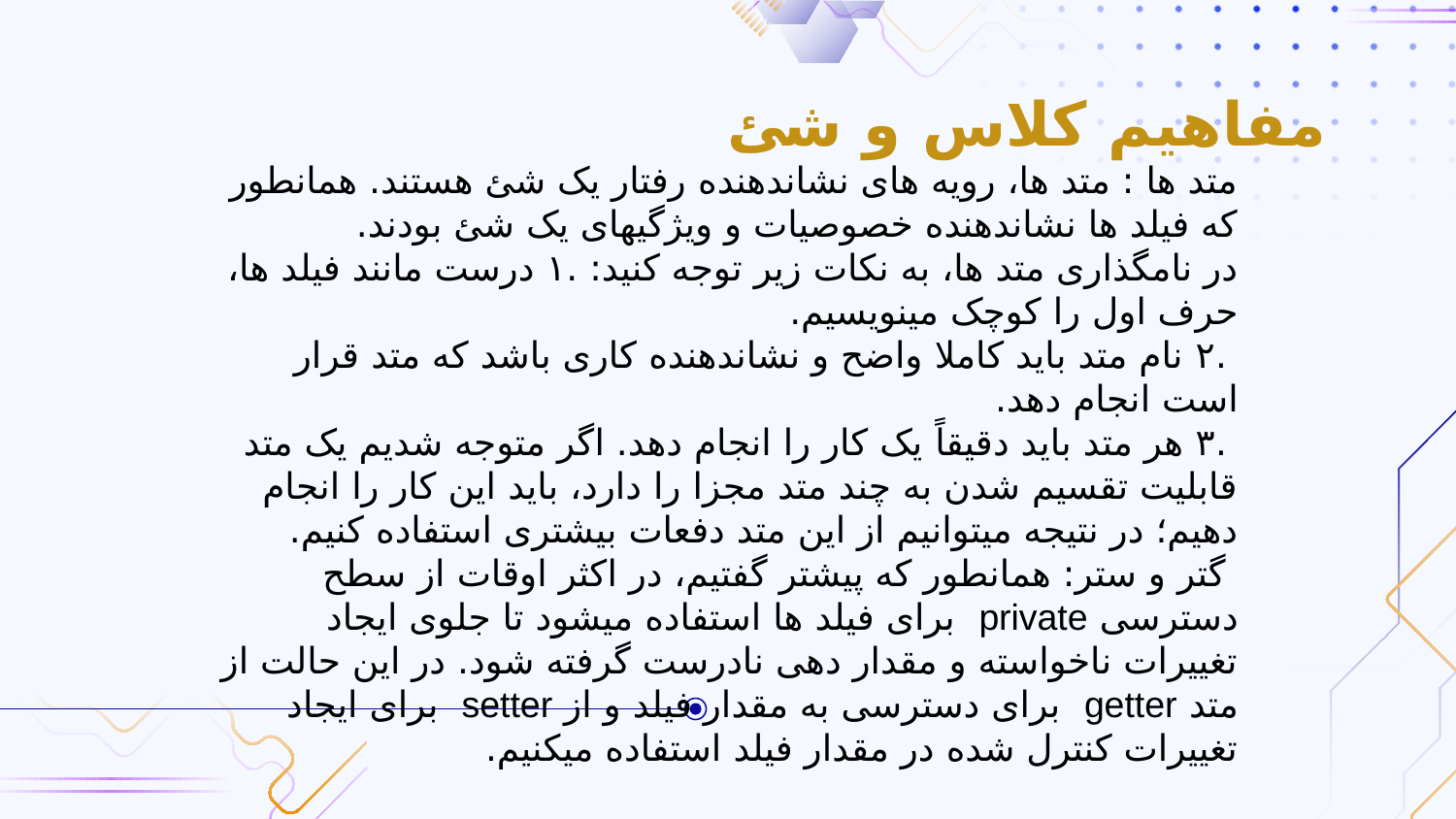

# مفاهیم کلاس و شئ
متد ها : متد ها، رویه های نشاندهنده رفتار یک شئ هستند. همانطور که فیلد ها نشاندهنده خصوصیات و ویژگیهای یک شئ بودند.
در نامگذاری متد ها، به نکات زیر توجه کنید: .۱ درست مانند فیلد ها، حرف اول را کوچک مینویسیم.
 .۲ نام متد باید کاملا واضح و نشاندهنده کاری باشد که متد قرار است انجام دهد.
 .۳ هر متد باید دقیقاً یک کار را انجام دهد. اگر متوجه شدیم یک متد قابلیت تقسیم شدن به چند متد مجزا را دارد، باید این کار را انجام دهیم؛ در نتیجه میتوانیم از این متد دفعات بیشتری استفاده کنیم.
 گتر و ستر: همانطور که پیشتر گفتیم، در اکثر اوقات از سطح دسترسی private  برای فیلد ها استفاده میشود تا جلوی ایجاد تغییرات ناخواسته و مقدار دهی نادرست گرفته شود. در این حالت از متد getter  برای دسترسی به مقدار فیلد و از setter  برای ایجاد تغییرات کنترل شده در مقدار فیلد استفاده میکنیم.